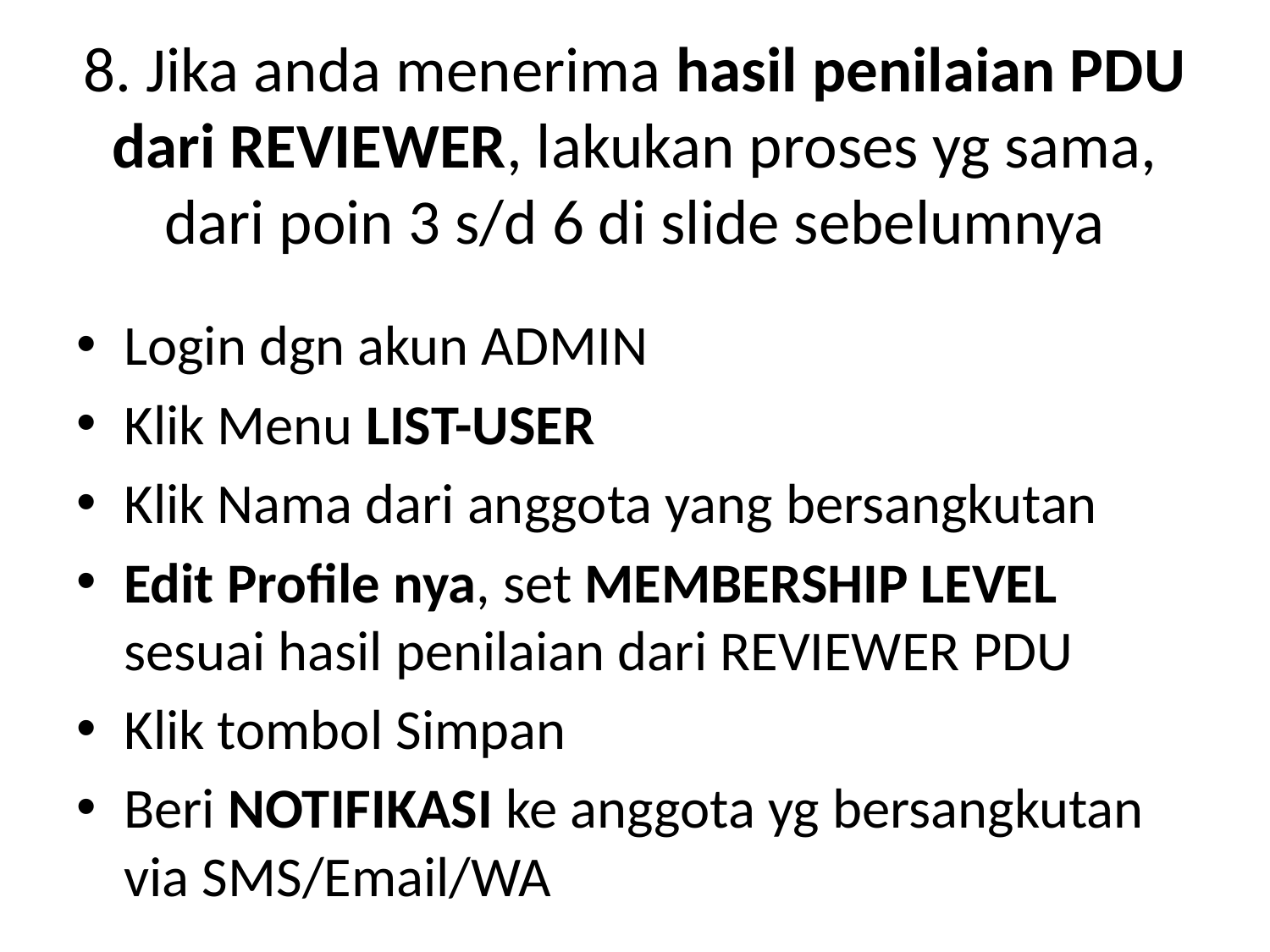

# 8. Jika anda menerima hasil penilaian PDU dari REVIEWER, lakukan proses yg sama, dari poin 3 s/d 6 di slide sebelumnya
Login dgn akun ADMIN
Klik Menu LIST-USER
Klik Nama dari anggota yang bersangkutan
Edit Profile nya, set MEMBERSHIP LEVEL sesuai hasil penilaian dari REVIEWER PDU
Klik tombol Simpan
Beri NOTIFIKASI ke anggota yg bersangkutan via SMS/Email/WA